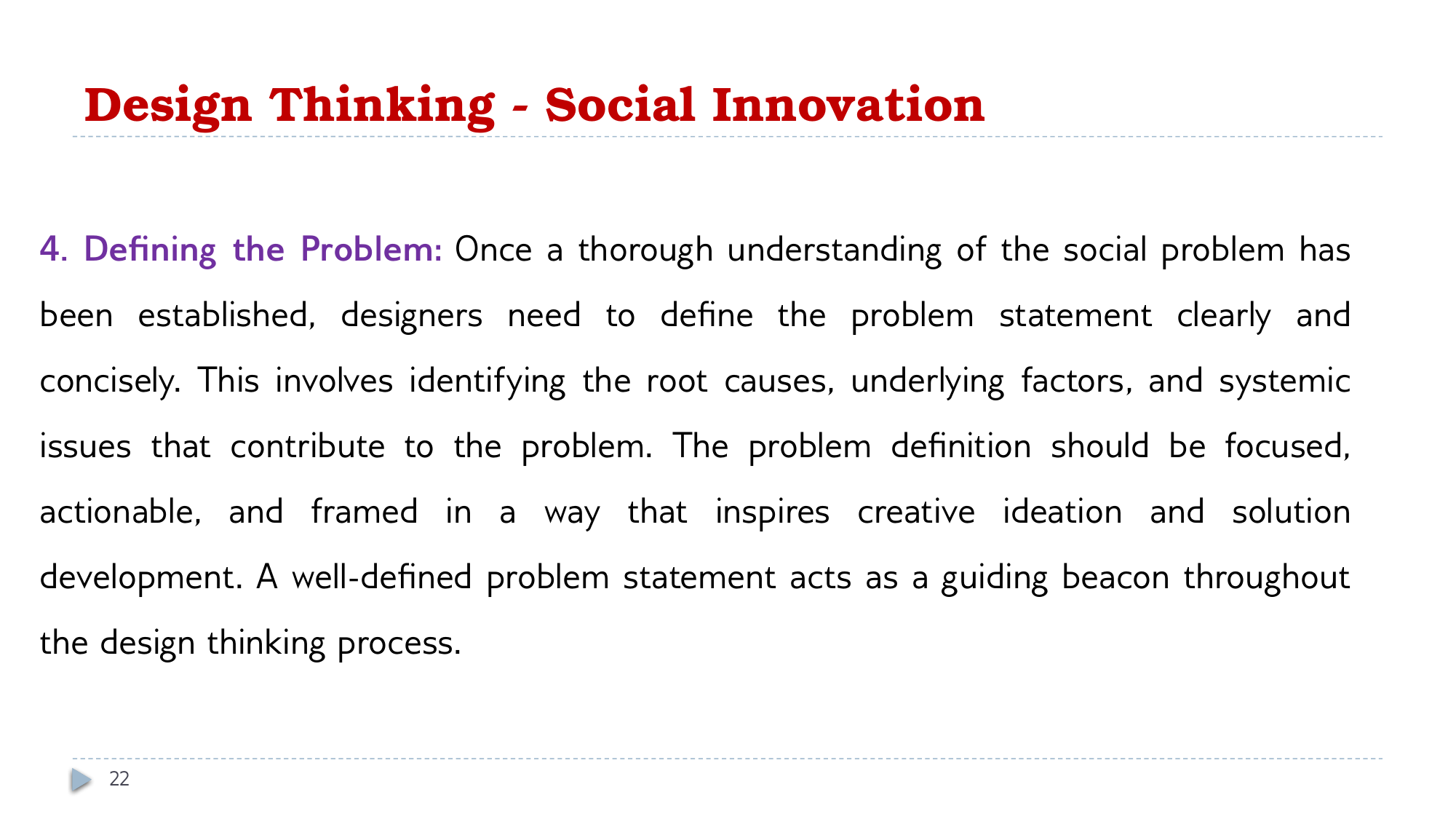

# Design Thinking - Social Innovation
4. Defining the Problem: Once a thorough understanding of the social problem has been established, designers need to define the problem statement clearly and concisely. This involves identifying the root causes, underlying factors, and systemic issues that contribute to the problem. The problem definition should be focused, actionable, and framed in a way that inspires creative ideation and solution development. A well-defined problem statement acts as a guiding beacon throughout the design thinking process.
22